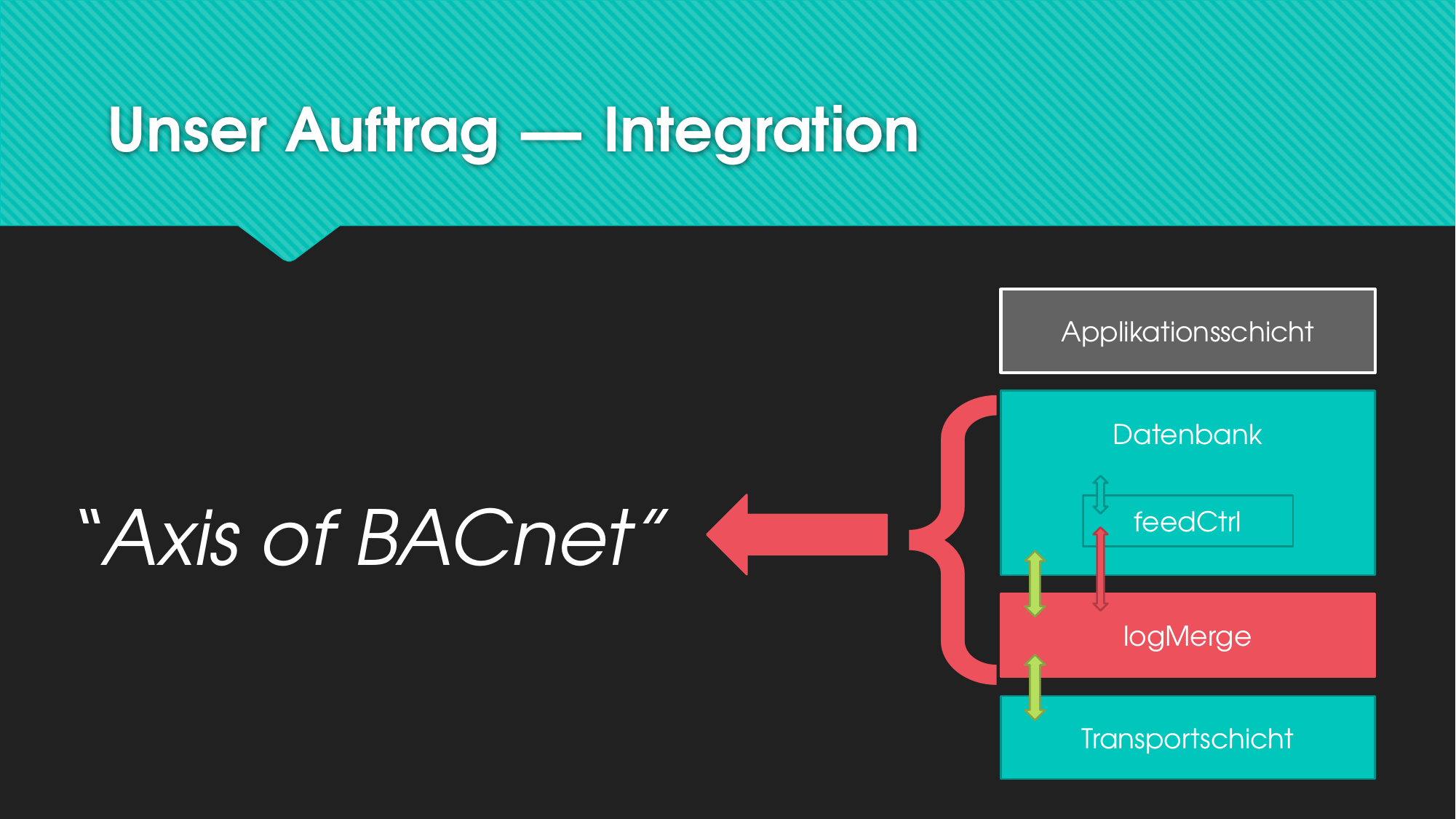

# Unser Auftrag ― Integration
Applikationsschicht
{
Datenbank

“Axis of BACnet”

feedCtrl

logMerge

Transportschicht